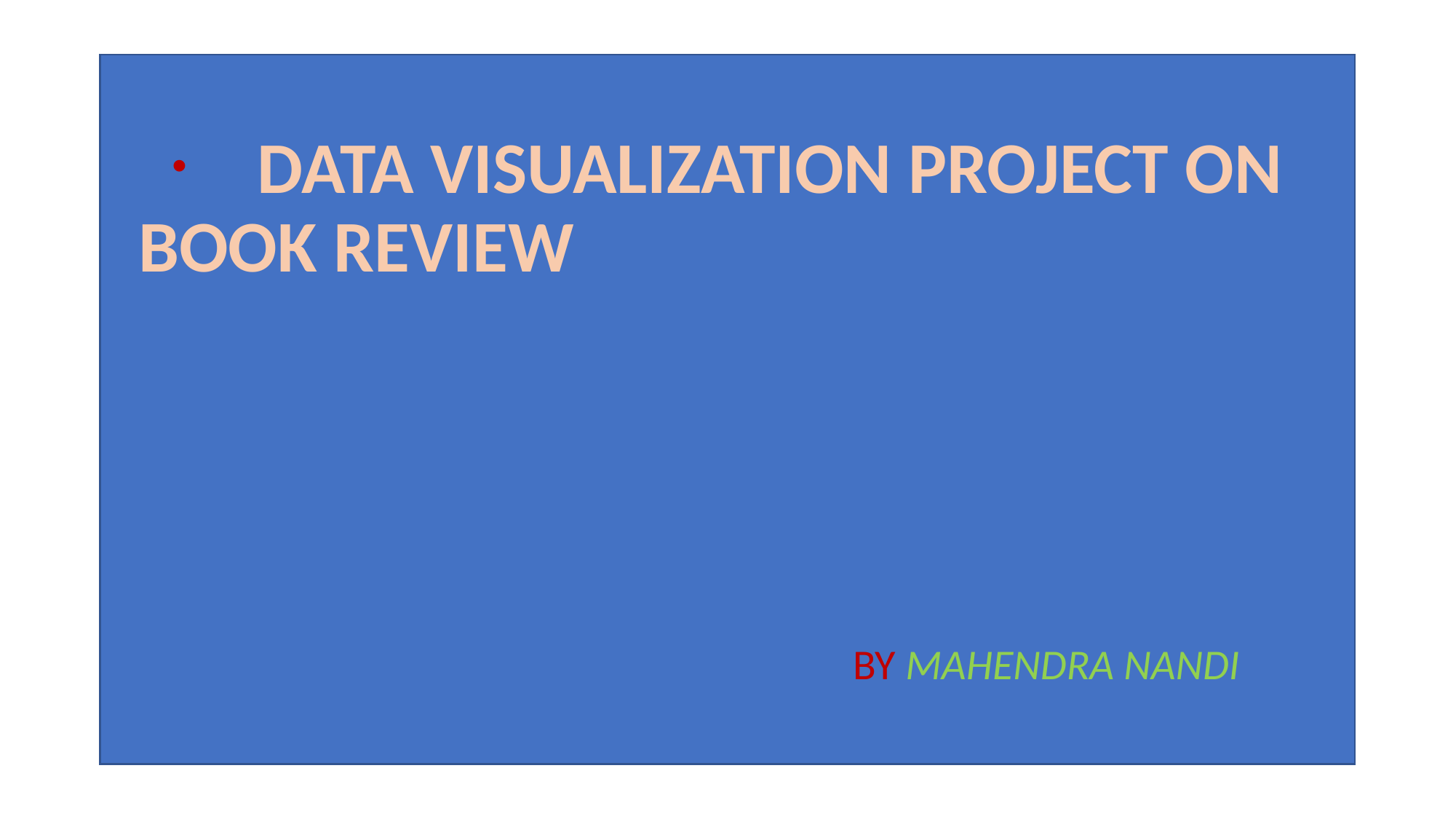

DATA VISUALIZATION PROJECT ON BOOK REVIEW

                                                                             BY MAHENDRA NANDI
# .